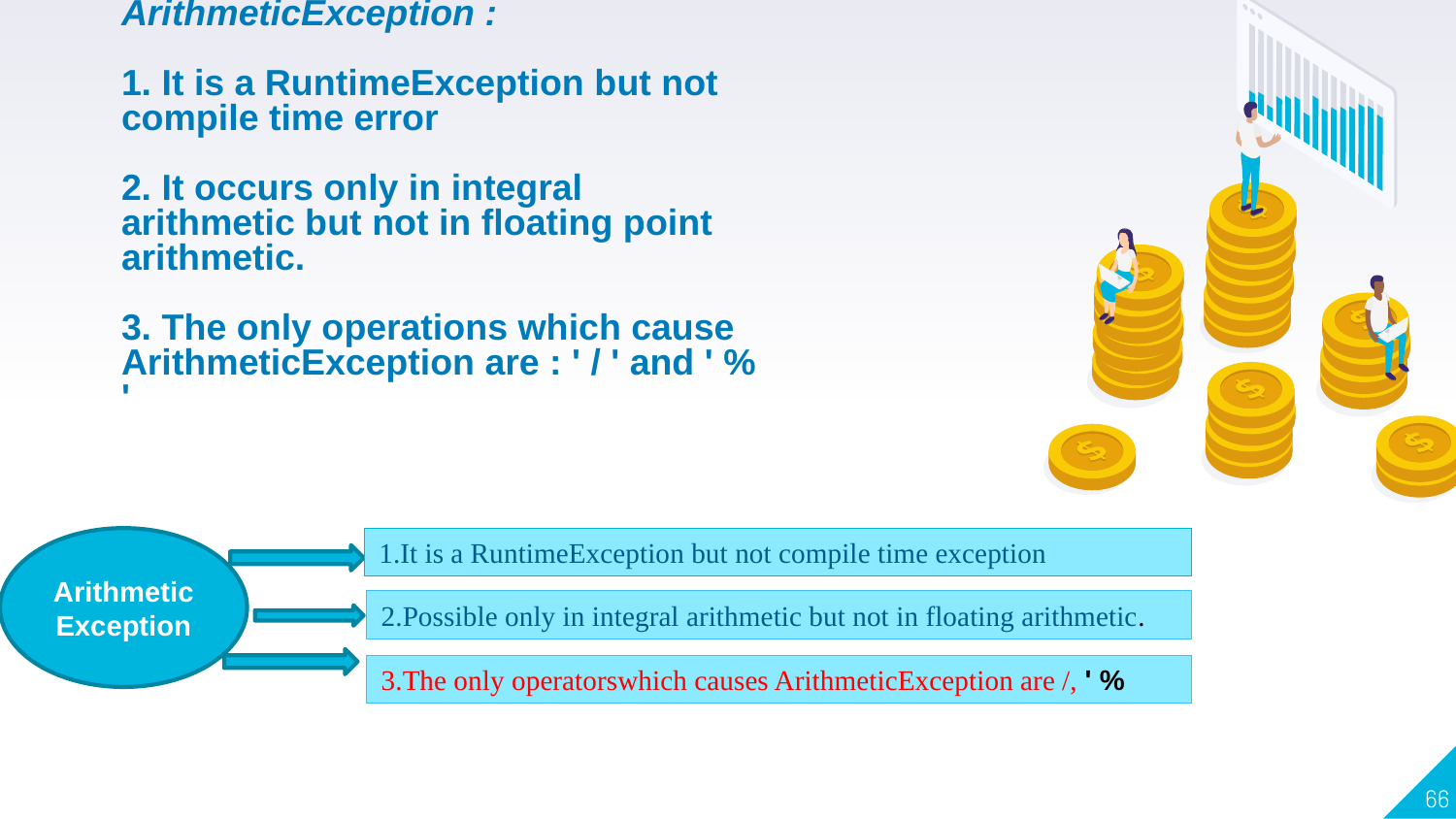

ArithmeticException :
1. It is a RuntimeException but not compile time error
2. It occurs only in integral arithmetic but not in floating point arithmetic.
3. The only operations which cause ArithmeticException are : ' / ' and ' % '
Arithmetic Exception
1.It is a RuntimeException but not compile time exception

2.Possible only in integral arithmetic but not in floating arithmetic.

3.The only operatorswhich causes ArithmeticException are /, ' %
66